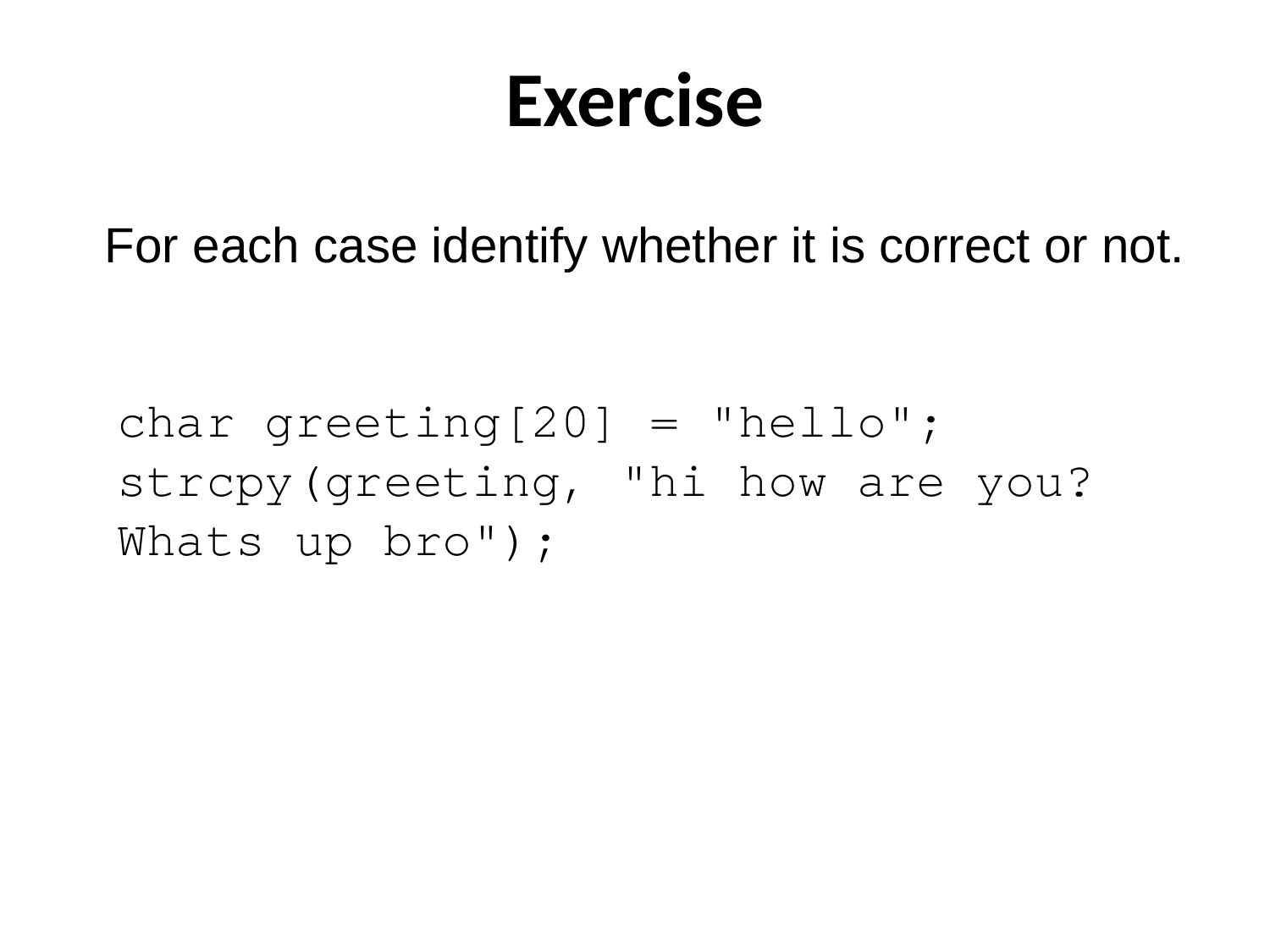

Exercise
For each case identify whether it is correct or not.
char greeting[20] = "hello";
strcpy(greeting, "hi how are you? Whats up bro");